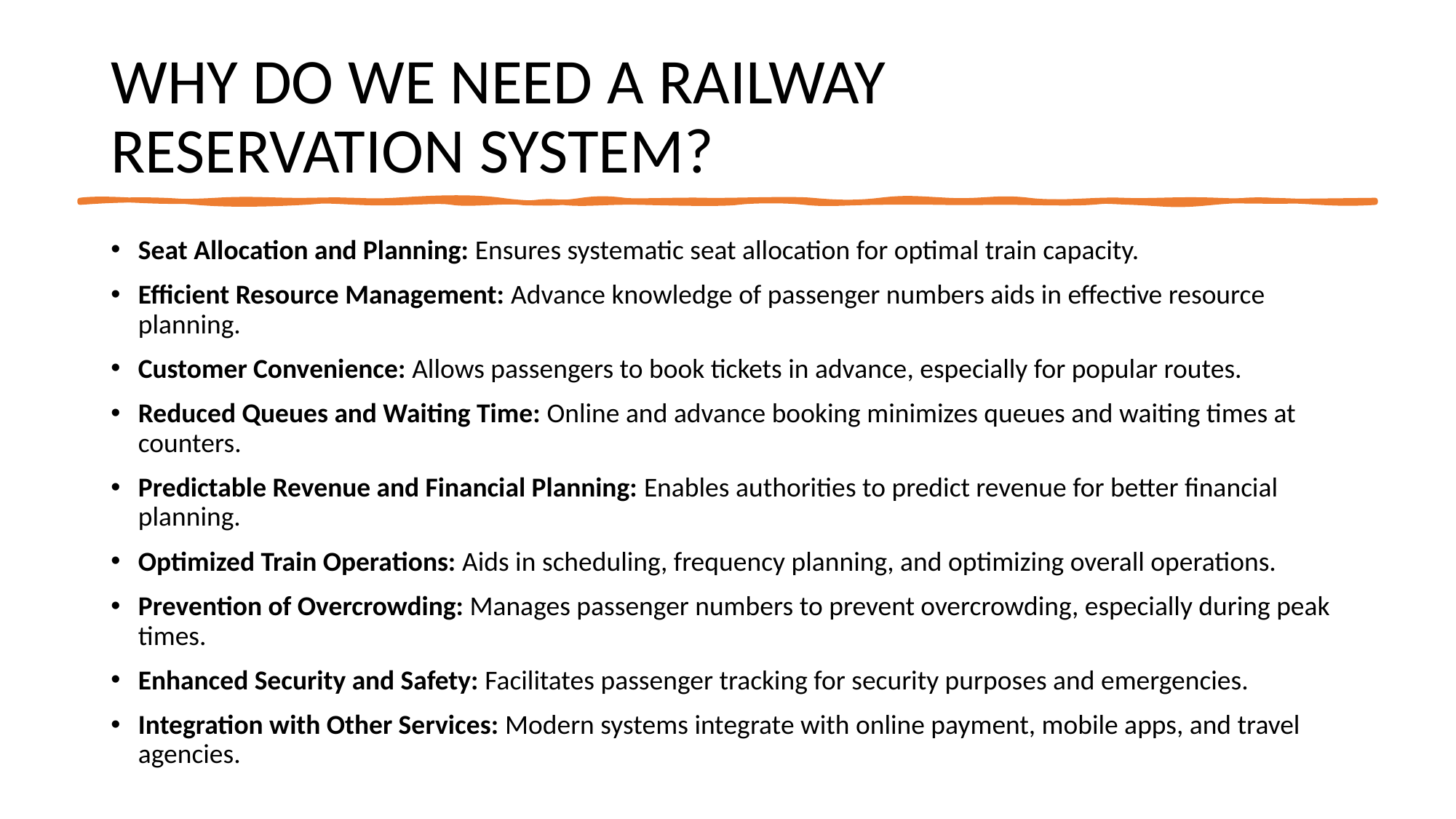

# WHY DO WE NEED A RAILWAY RESERVATION SYSTEM?

Seat Allocation and Planning: Ensures systematic seat allocation for optimal train capacity.
Efficient Resource Management: Advance knowledge of passenger numbers aids in effective resource planning.
Customer Convenience: Allows passengers to book tickets in advance, especially for popular routes.
Reduced Queues and Waiting Time: Online and advance booking minimizes queues and waiting times at counters.
Predictable Revenue and Financial Planning: Enables authorities to predict revenue for better financial planning.
Optimized Train Operations: Aids in scheduling, frequency planning, and optimizing overall operations.
Prevention of Overcrowding: Manages passenger numbers to prevent overcrowding, especially during peak times.
Enhanced Security and Safety: Facilitates passenger tracking for security purposes and emergencies.
Integration with Other Services: Modern systems integrate with online payment, mobile apps, and travel agencies.